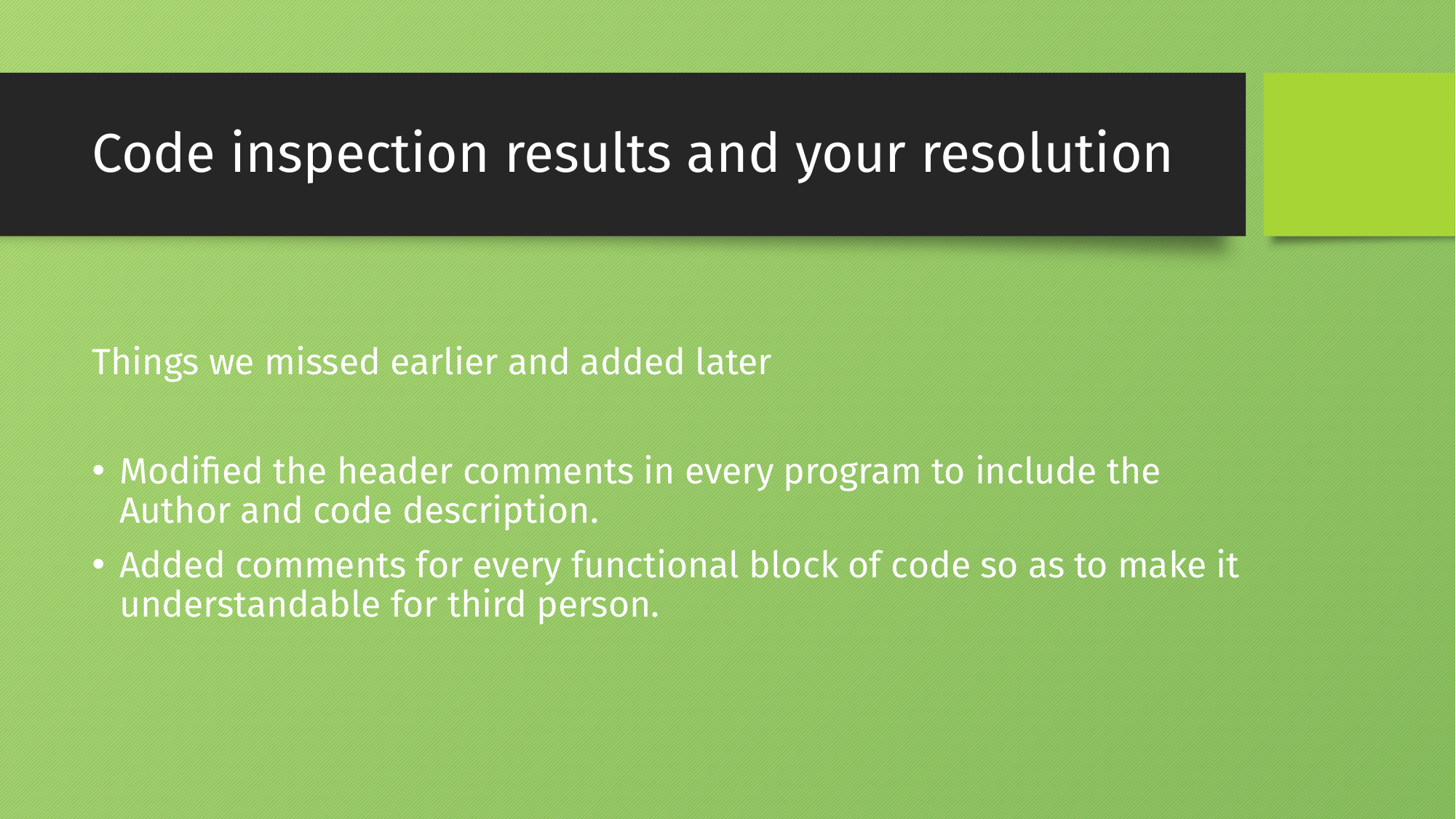

# Code inspection results and your resolution

Things we missed earlier and added later

Modified the header comments in every program to include the Author and code description.
Added comments for every functional block of code so as to make it understandable for third person.